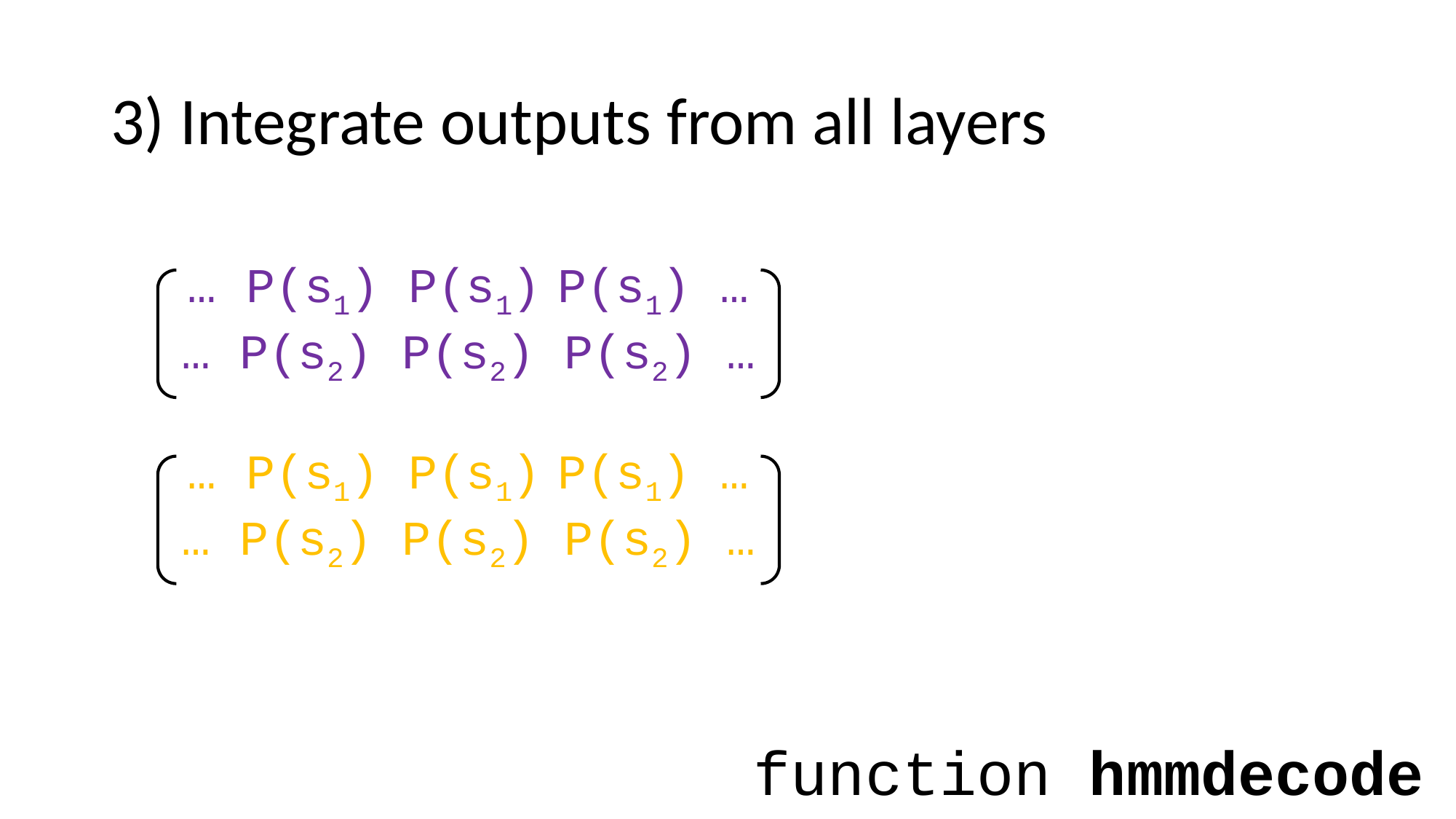

# 3) Integrate outputs from all layers
… P(s1) P(s1) P(s1) …
… P(s2) P(s2) P(s2) …
… P(s1) P(s1) P(s1) …
… P(s2) P(s2) P(s2) …
function hmmdecode